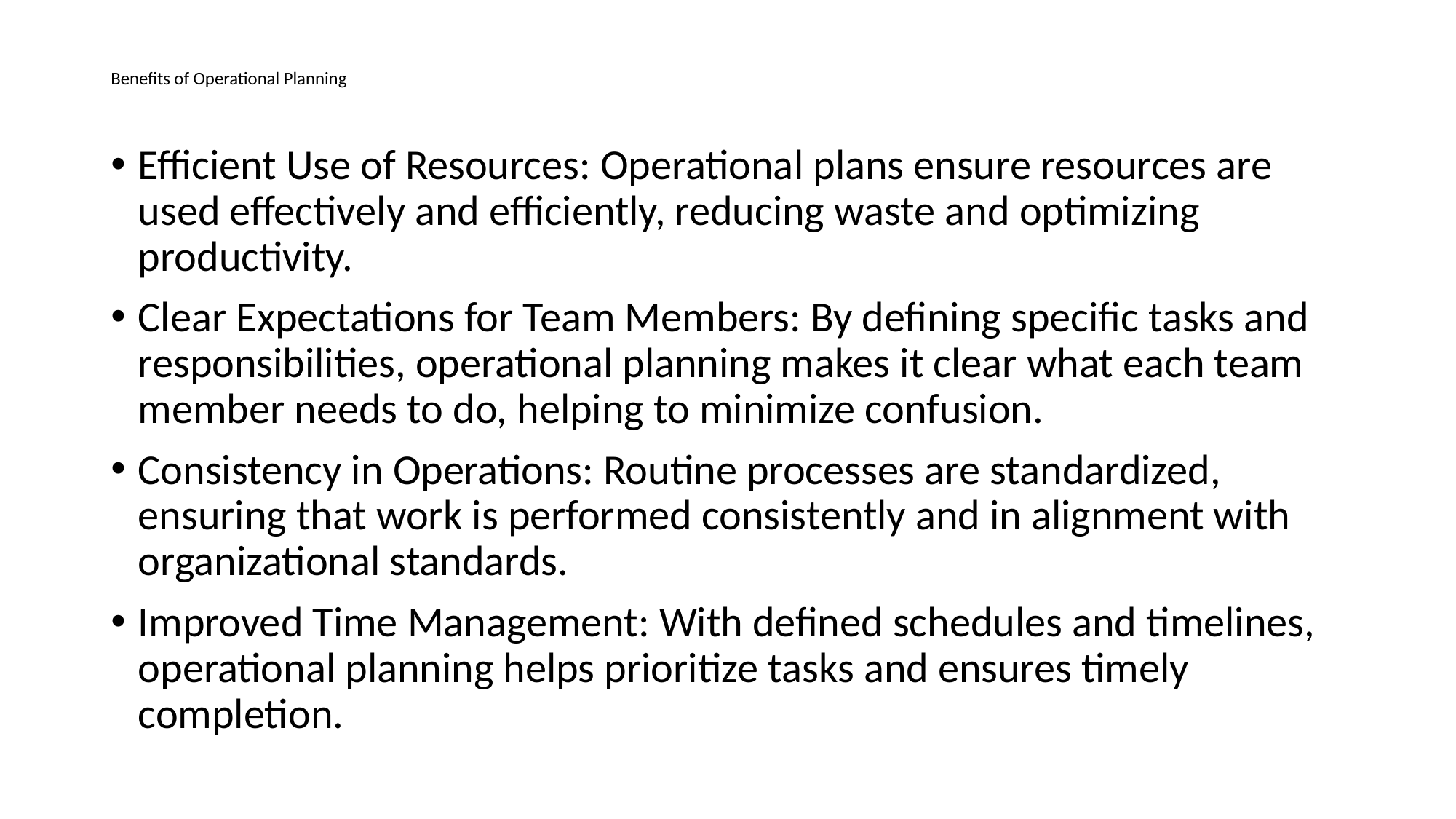

# Benefits of Operational Planning
Efficient Use of Resources: Operational plans ensure resources are used effectively and efficiently, reducing waste and optimizing productivity.
Clear Expectations for Team Members: By defining specific tasks and responsibilities, operational planning makes it clear what each team member needs to do, helping to minimize confusion.
Consistency in Operations: Routine processes are standardized, ensuring that work is performed consistently and in alignment with organizational standards.
Improved Time Management: With defined schedules and timelines, operational planning helps prioritize tasks and ensures timely completion.